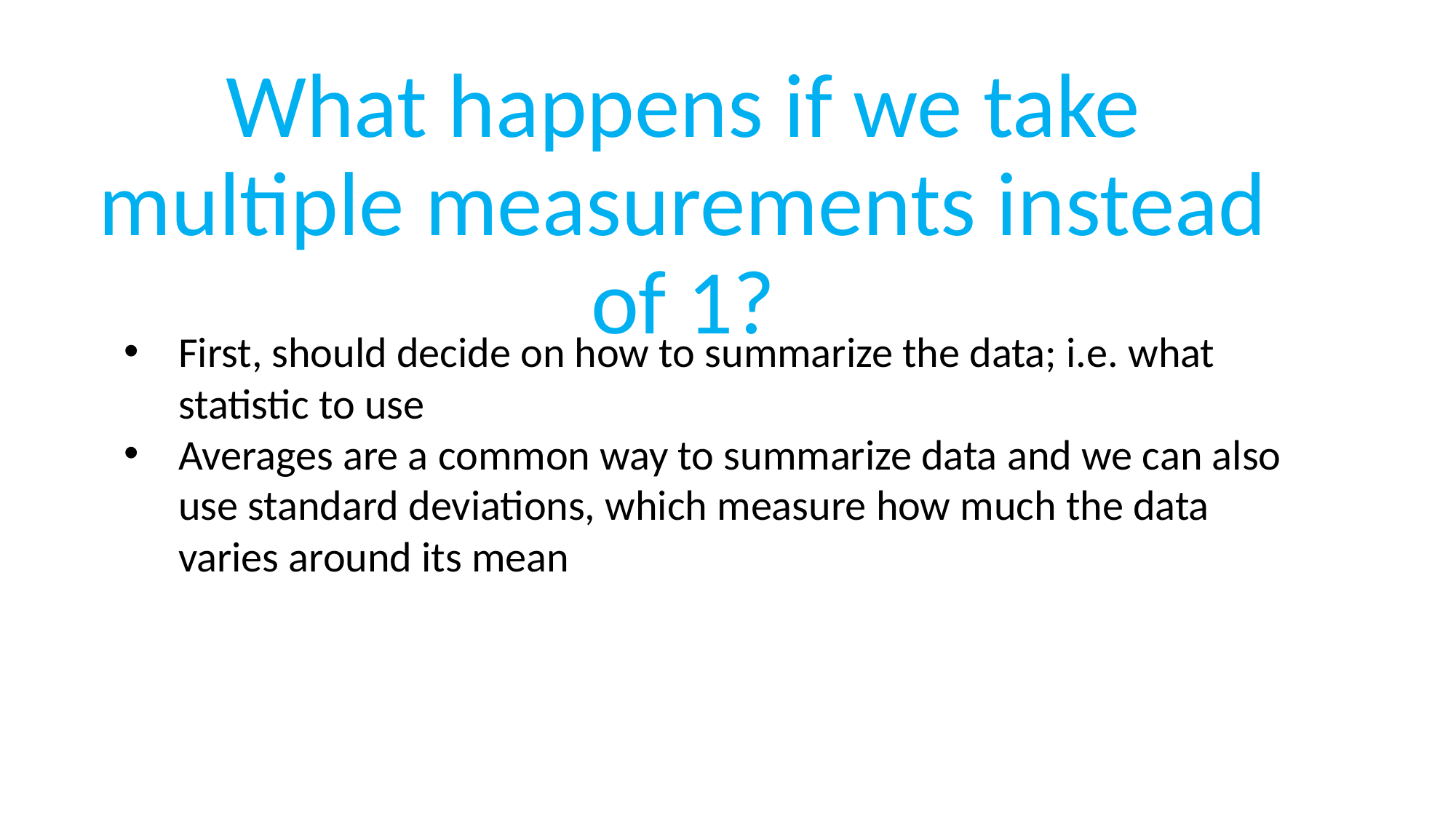

# What happens if we take multiple measurements instead of 1?
First, should decide on how to summarize the data; i.e. what statistic to use
Averages are a common way to summarize data and we can also use standard deviations, which measure how much the data varies around its mean